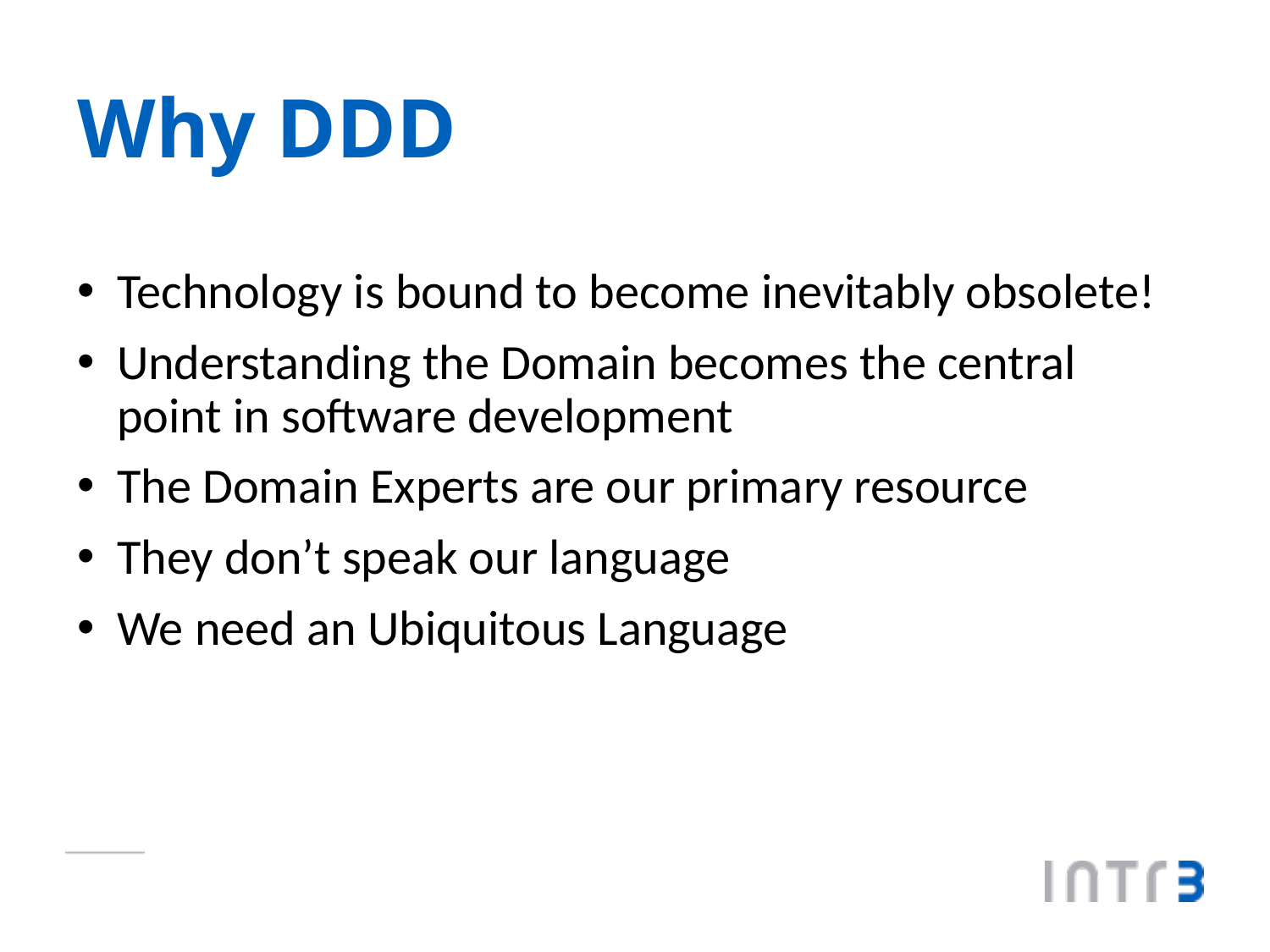

# Why DDD
Technology is bound to become inevitably obsolete!
Understanding the Domain becomes the central point in software development
The Domain Experts are our primary resource
They don’t speak our language
We need an Ubiquitous Language